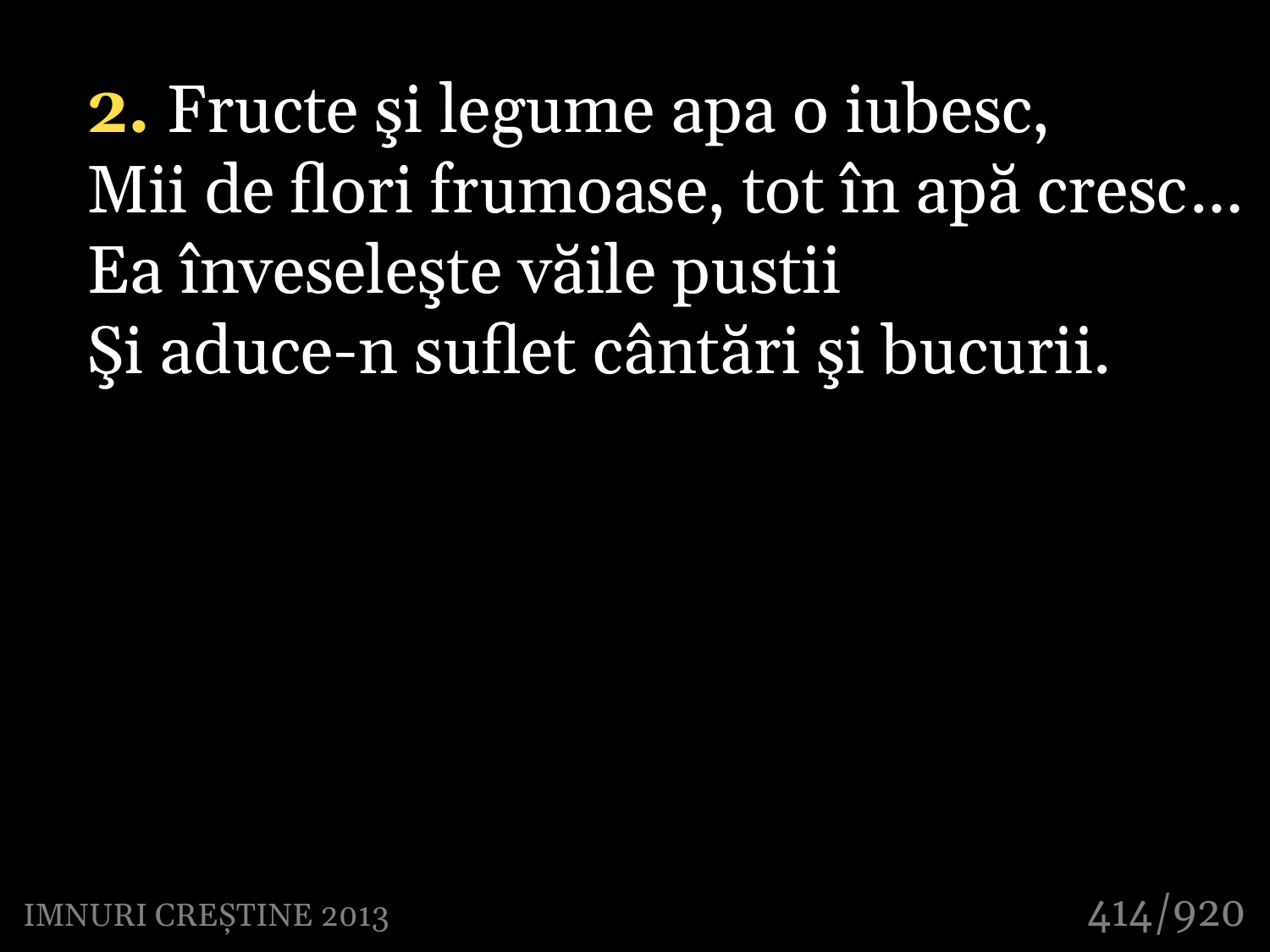

2. Fructe şi legume apa o iubesc,
Mii de flori frumoase, tot în apă cresc…
Ea înveseleşte văile pustii
Şi aduce-n suflet cântări şi bucurii.

414/920
IMNURI CREȘTINE 2013